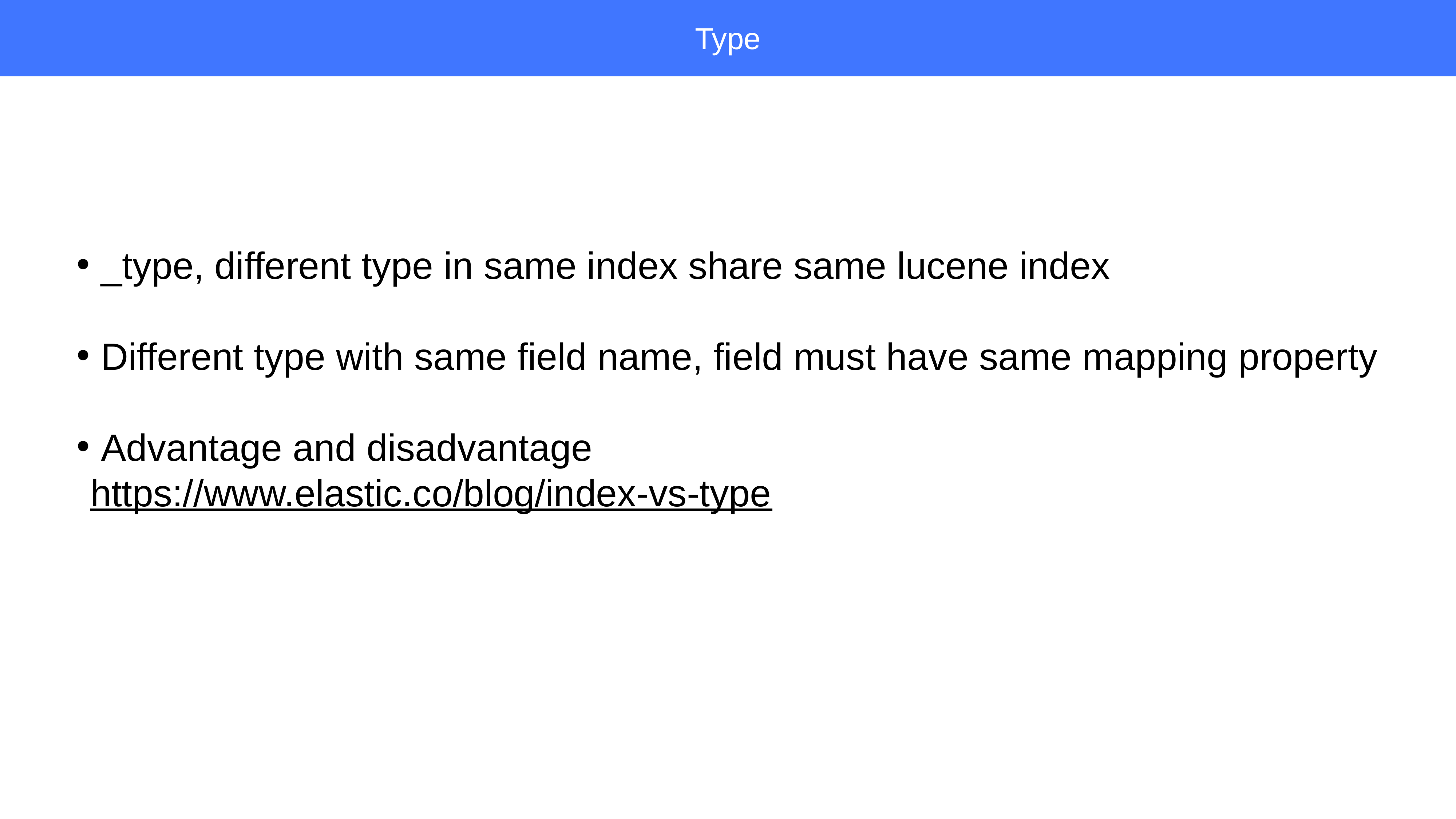

LogicMonitor

Type
 _type, different type in same index share same lucene index

 Different type with same field name, field must have same mapping property

 Advantage and disadvantage
https://www.elastic.co/blog/index-vs-type
Lorem ipsum dolor sit amet, ut mei animal recteque, legendos delicata recteque usu ea, ad sea suas.